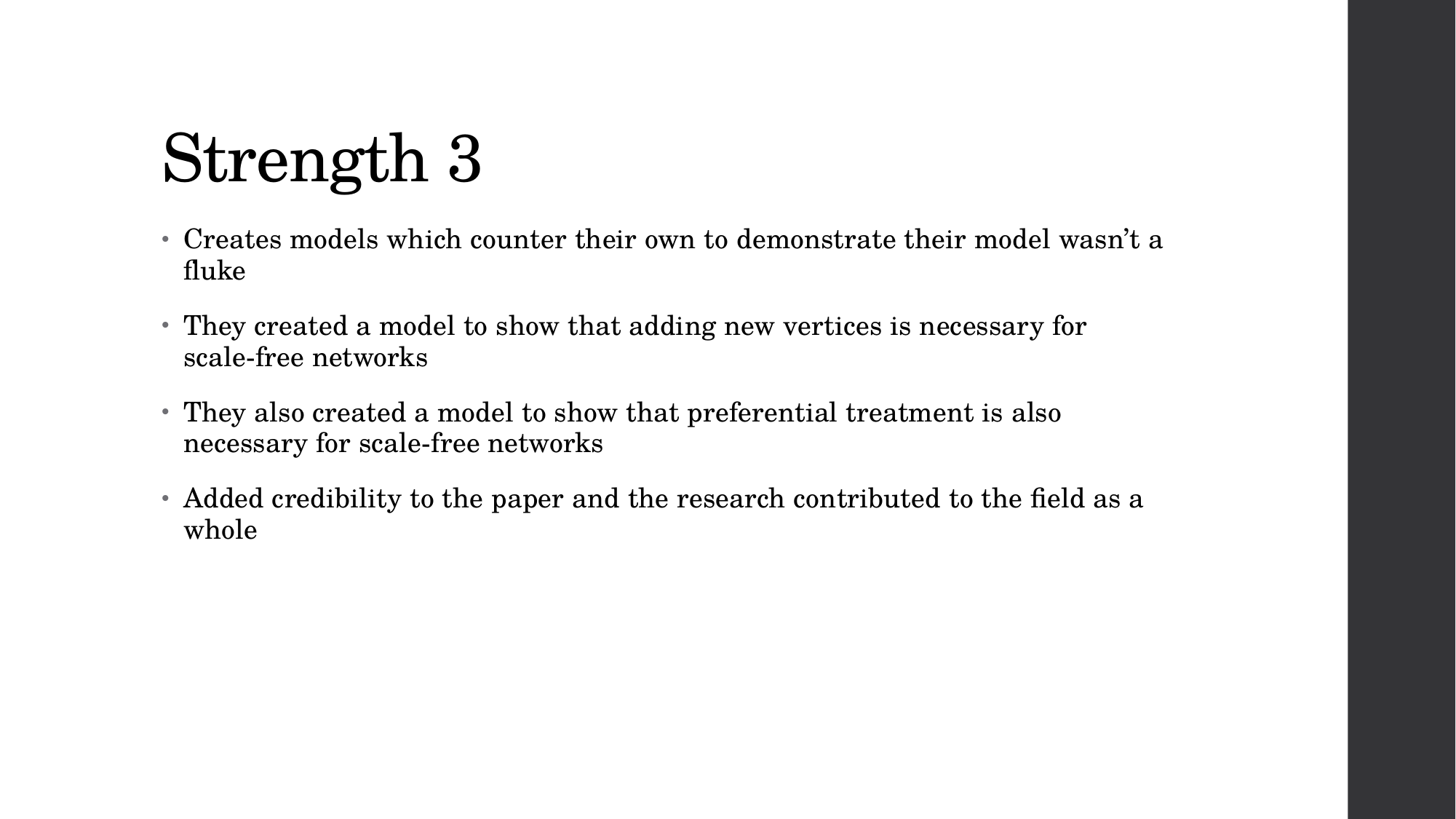

# Strength 3
Creates models which counter their own to demonstrate their model wasn’t a fluke
They created a model to show that adding new vertices is necessary for scale-free networks
They also created a model to show that preferential treatment is also necessary for scale-free networks
Added credibility to the paper and the research contributed to the field as a whole